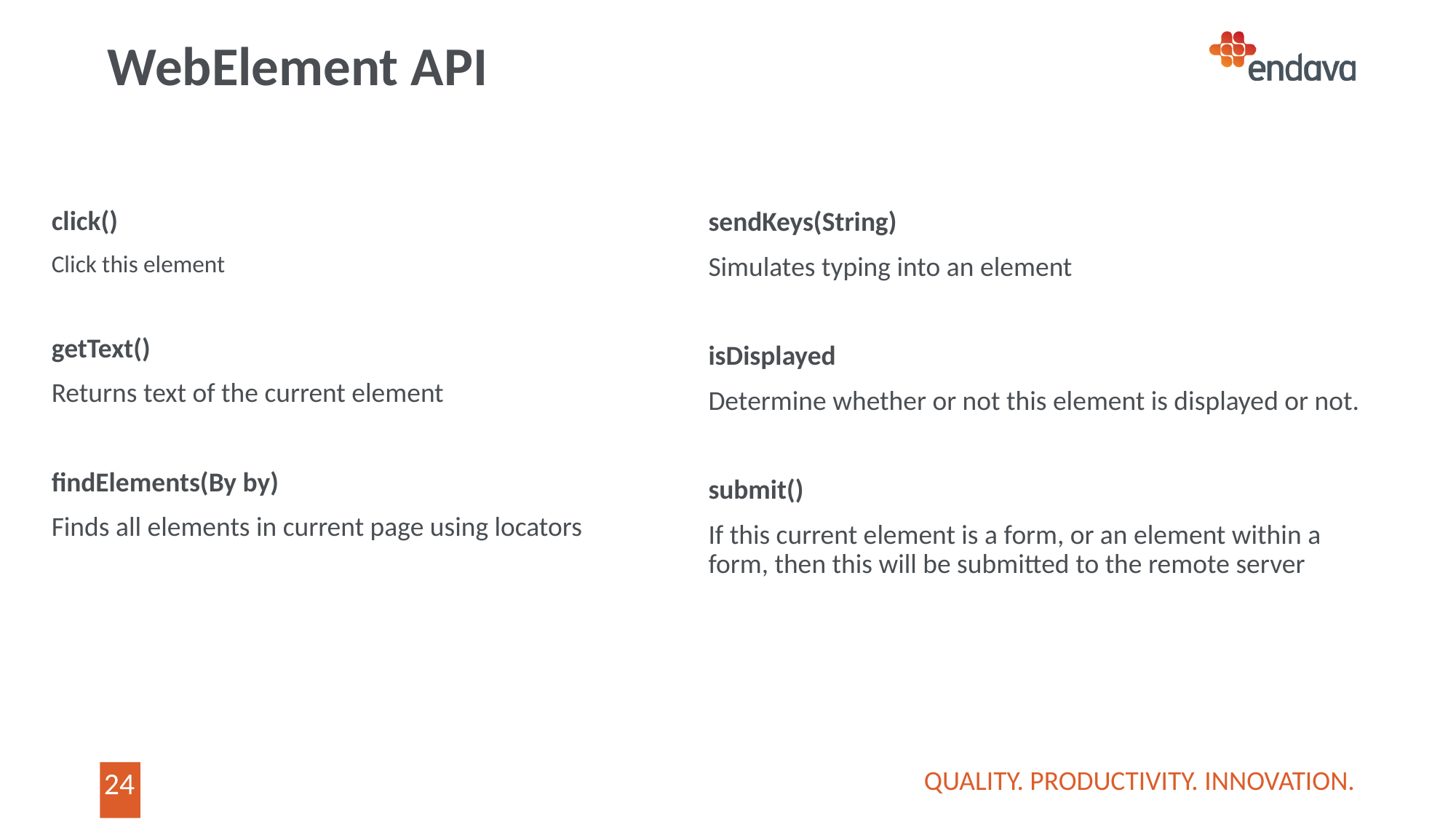

# WebElement API
click()
Click this element

getText()
Returns text of the current element

findElements(By by)
Finds all elements in current page using locators

sendKeys(String)
Simulates typing into an element

isDisplayed
Determine whether or not this element is displayed or not.

submit()
If this current element is a form, or an element within a form, then this will be submitted to the remote server
QUALITY. PRODUCTIVITY. INNOVATION.